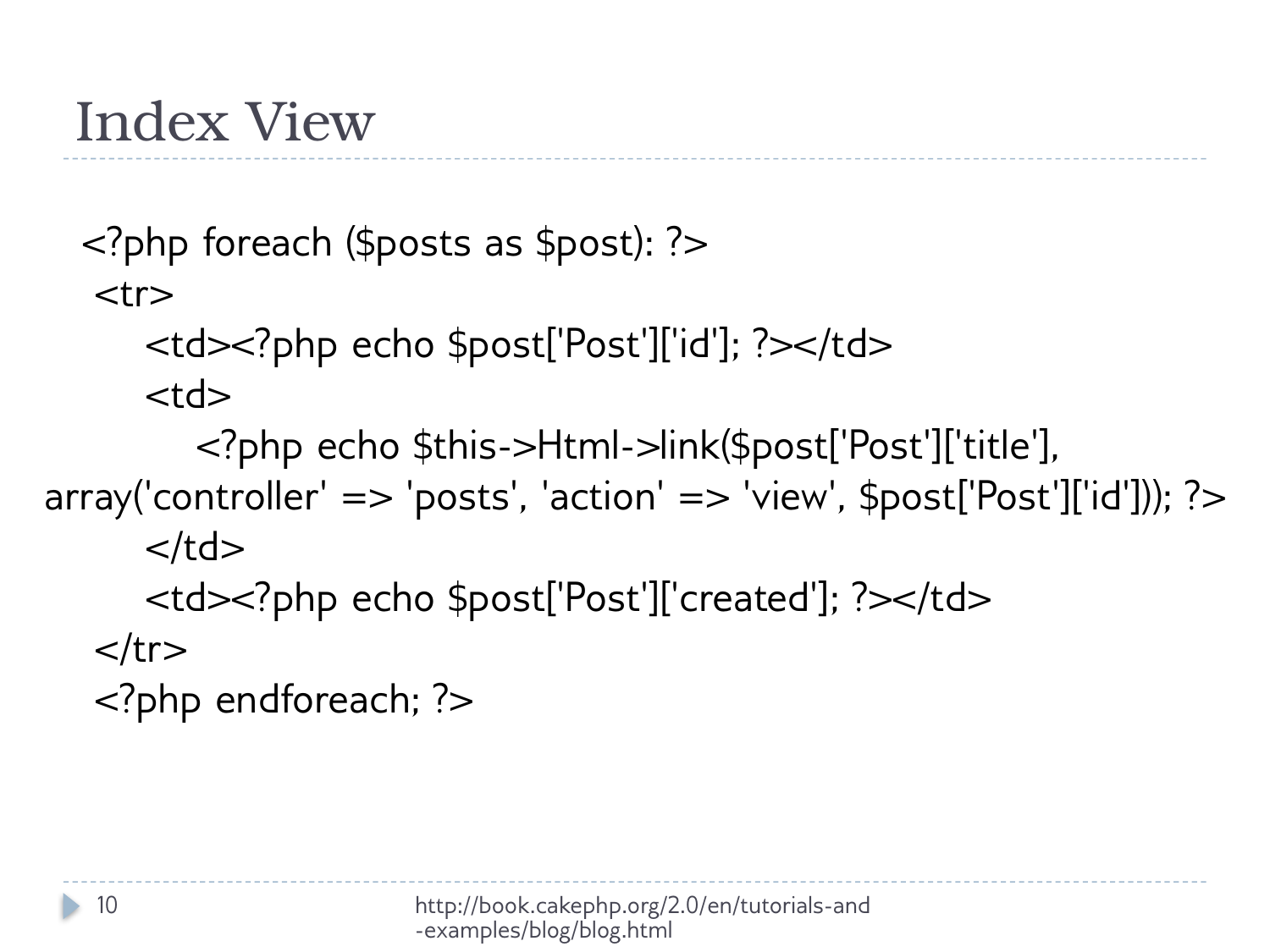

# Index View

    <?php foreach ($posts as $post): ?>
    <tr>
        <td><?php echo $post['Post']['id']; ?></td>
        <td>
            <?php echo $this->Html->link($post['Post']['title'],
array('controller' => 'posts', 'action' => 'view', $post['Post']['id'])); ?>
        </td>
        <td><?php echo $post['Post']['created']; ?></td>
    </tr>
    <?php endforeach; ?>

10
http://book.cakephp.org/2.0/en/tutorials-and-examples/blog/blog.html